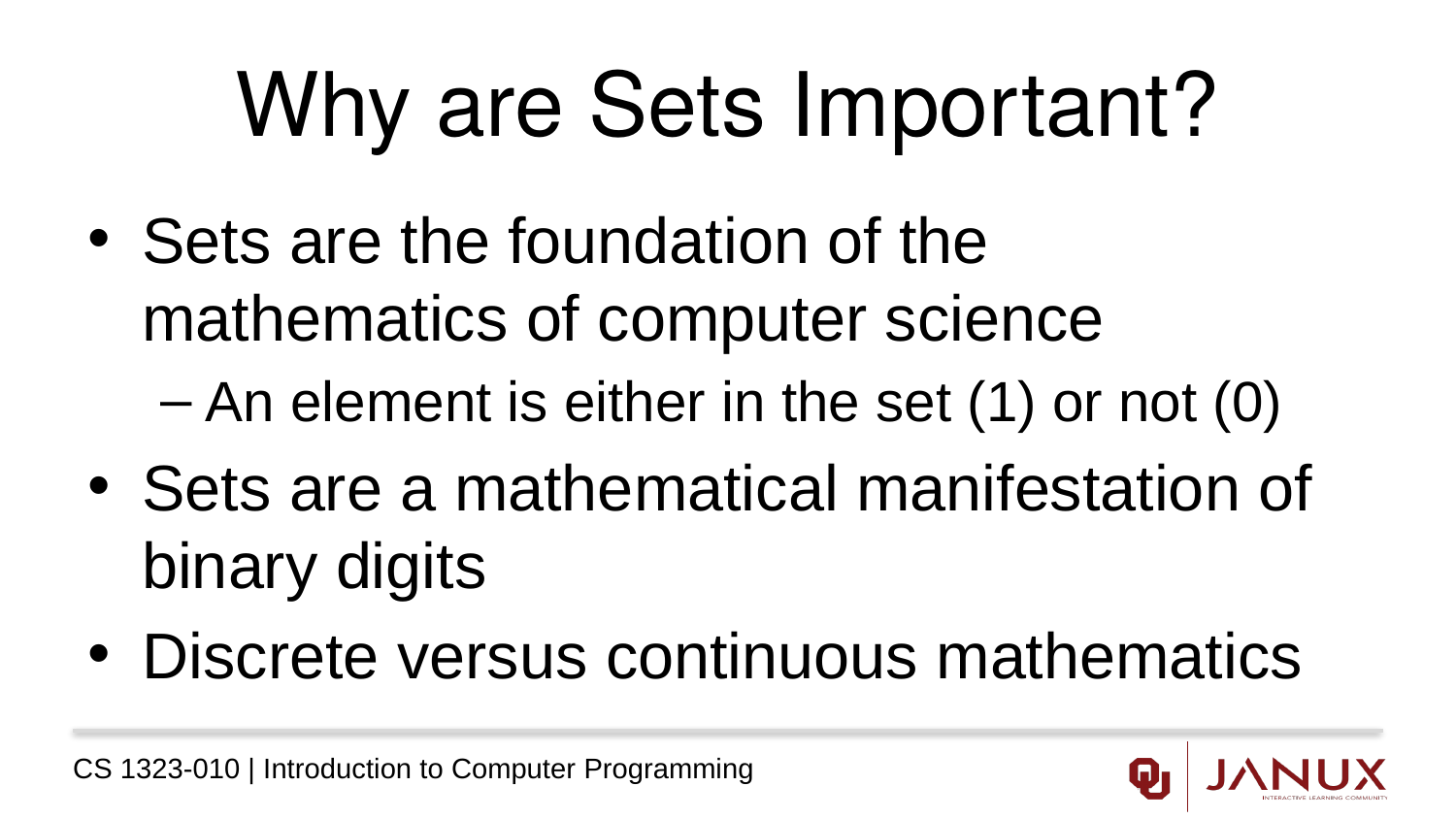

# Why are Sets Important?
Sets are the foundation of the mathematics of computer science
An element is either in the set (1) or not (0)
Sets are a mathematical manifestation of binary digits
Discrete versus continuous mathematics